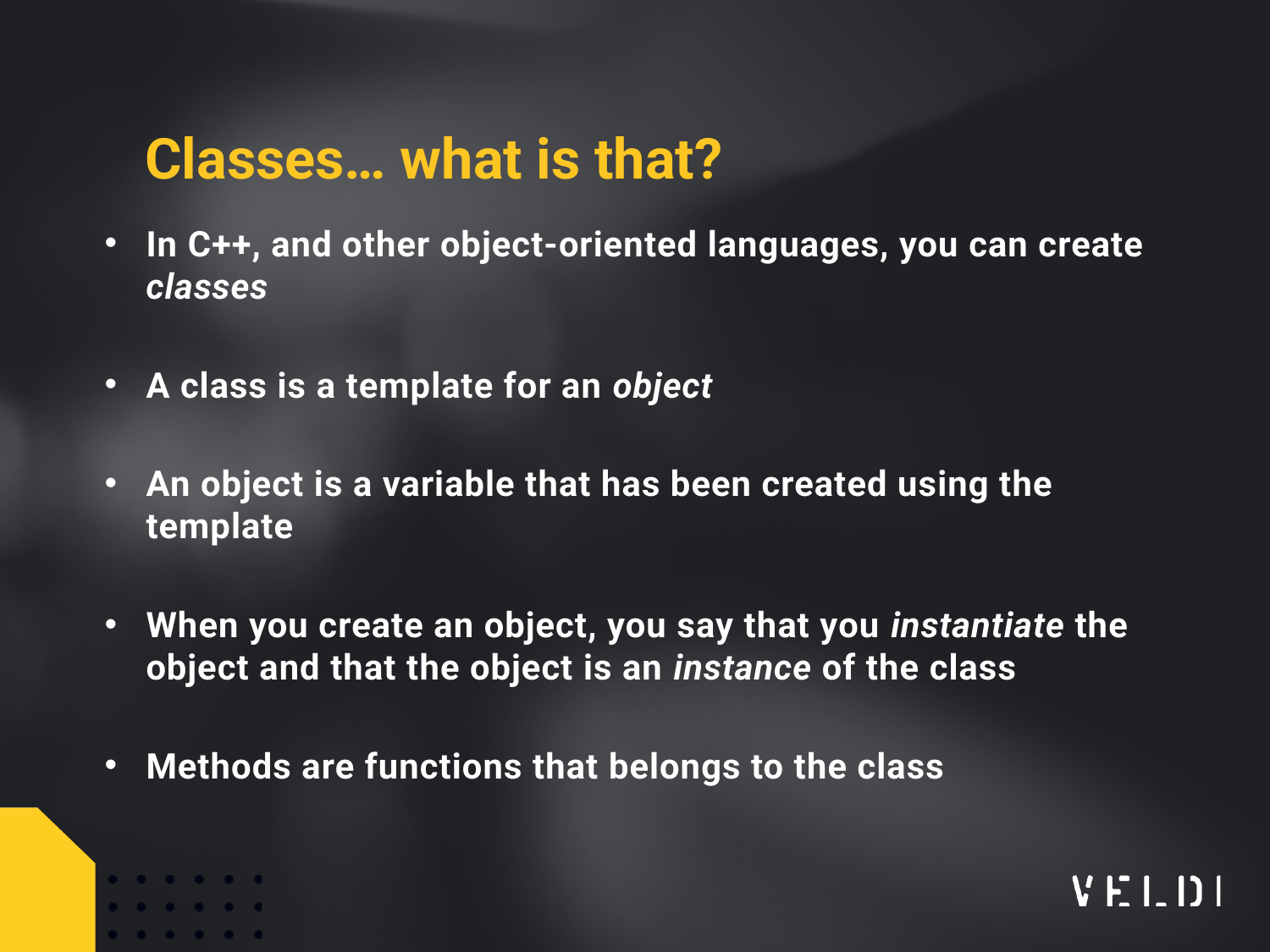

Classes… what is that?
In C++, and other object-oriented languages, you can create classes

A class is a template for an object

An object is a variable that has been created using the template

When you create an object, you say that you instantiate the object and that the object is an instance of the class

Methods are functions that belongs to the class